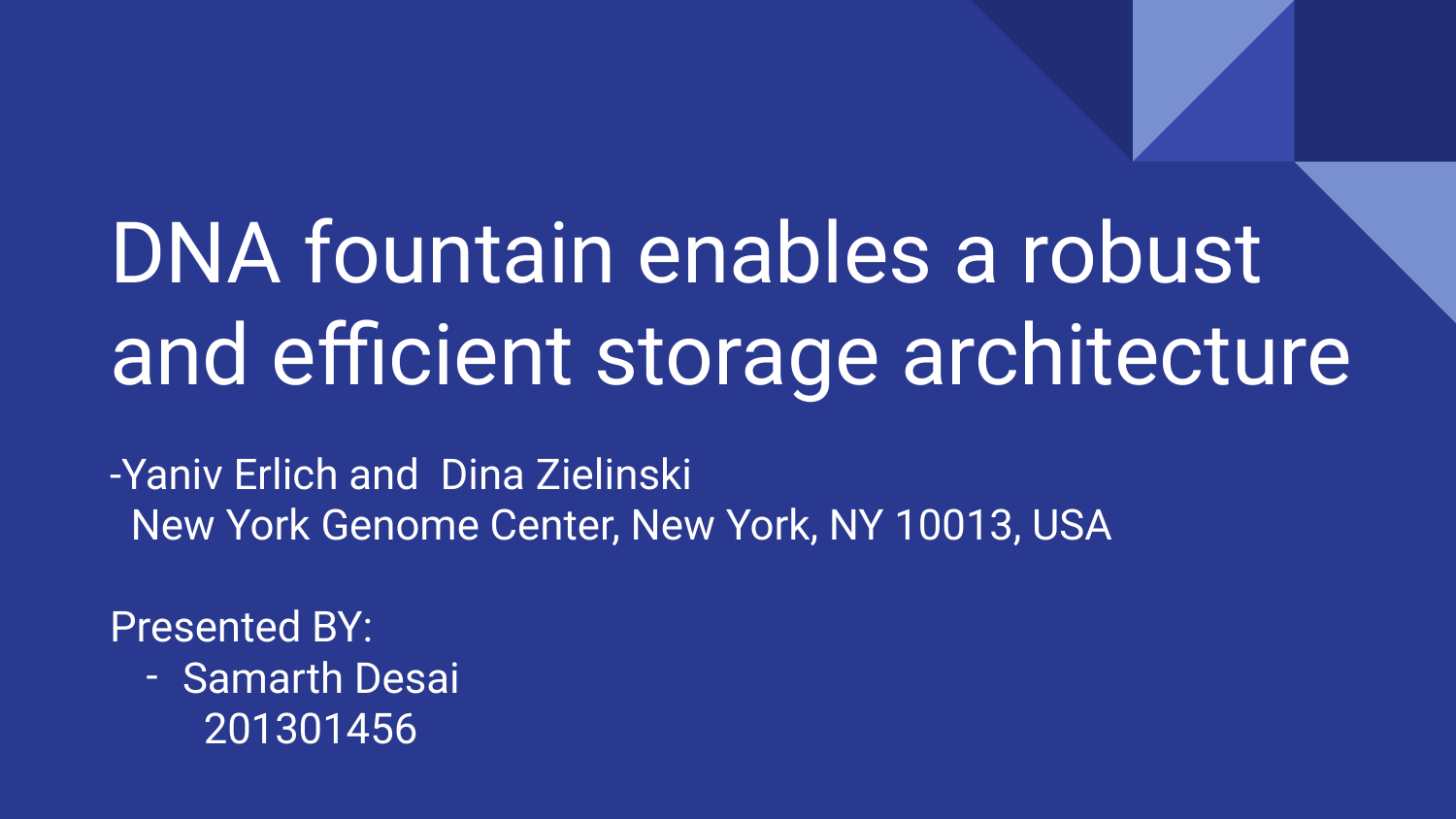

# DNA fountain enables a robust and efficient storage architecture
-Yaniv Erlich and  Dina Zielinski
  New York Genome Center, New York, NY 10013, USA

Presented BY:
Samarth Desai
         201301456